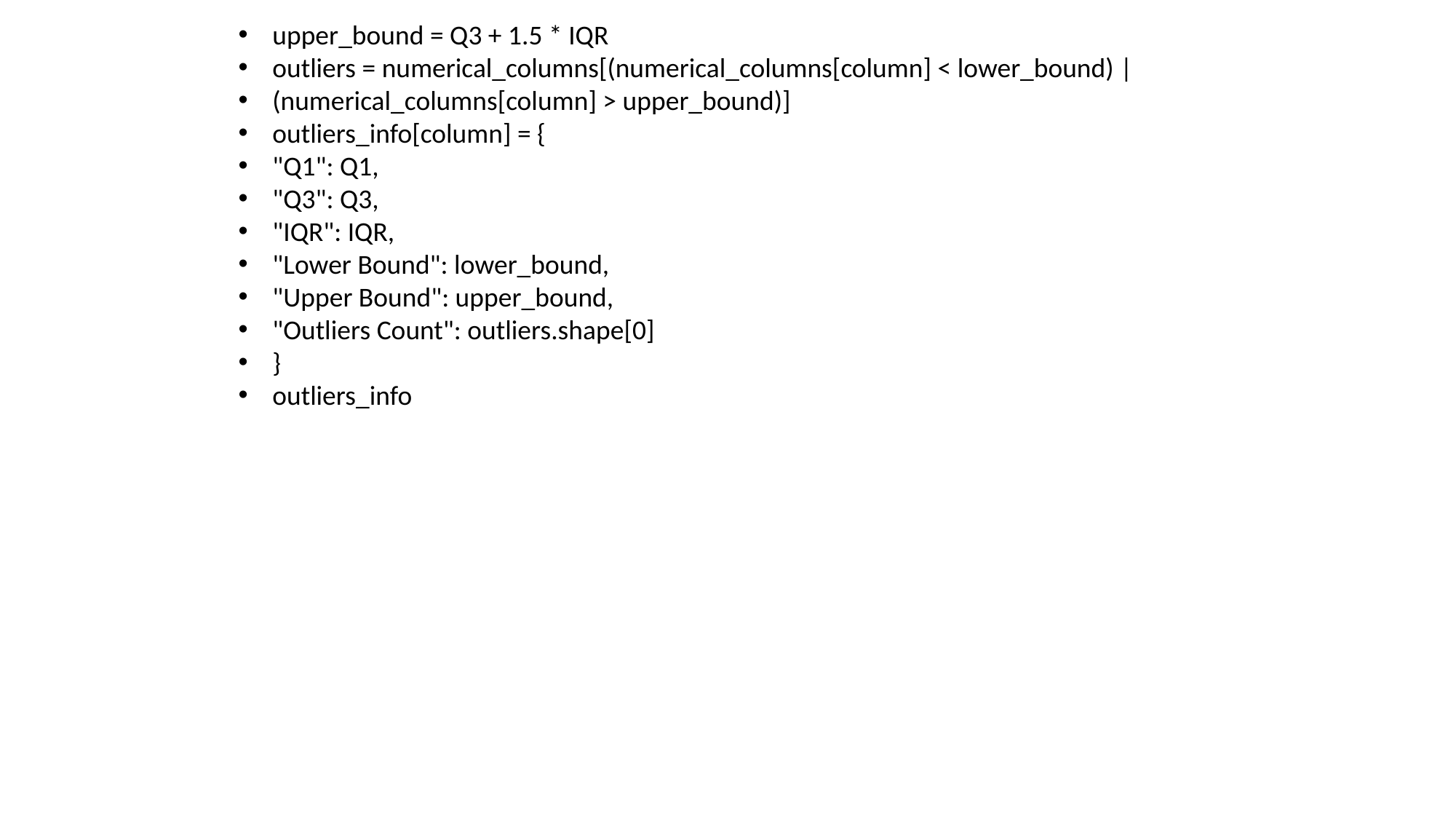

upper_bound = Q3 + 1.5 * IQR
outliers = numerical_columns[(numerical_columns[column] < lower_bound) |
(numerical_columns[column] > upper_bound)]
outliers_info[column] = {
"Q1": Q1,
"Q3": Q3,
"IQR": IQR,
"Lower Bound": lower_bound,
"Upper Bound": upper_bound,
"Outliers Count": outliers.shape[0]
}
outliers_info